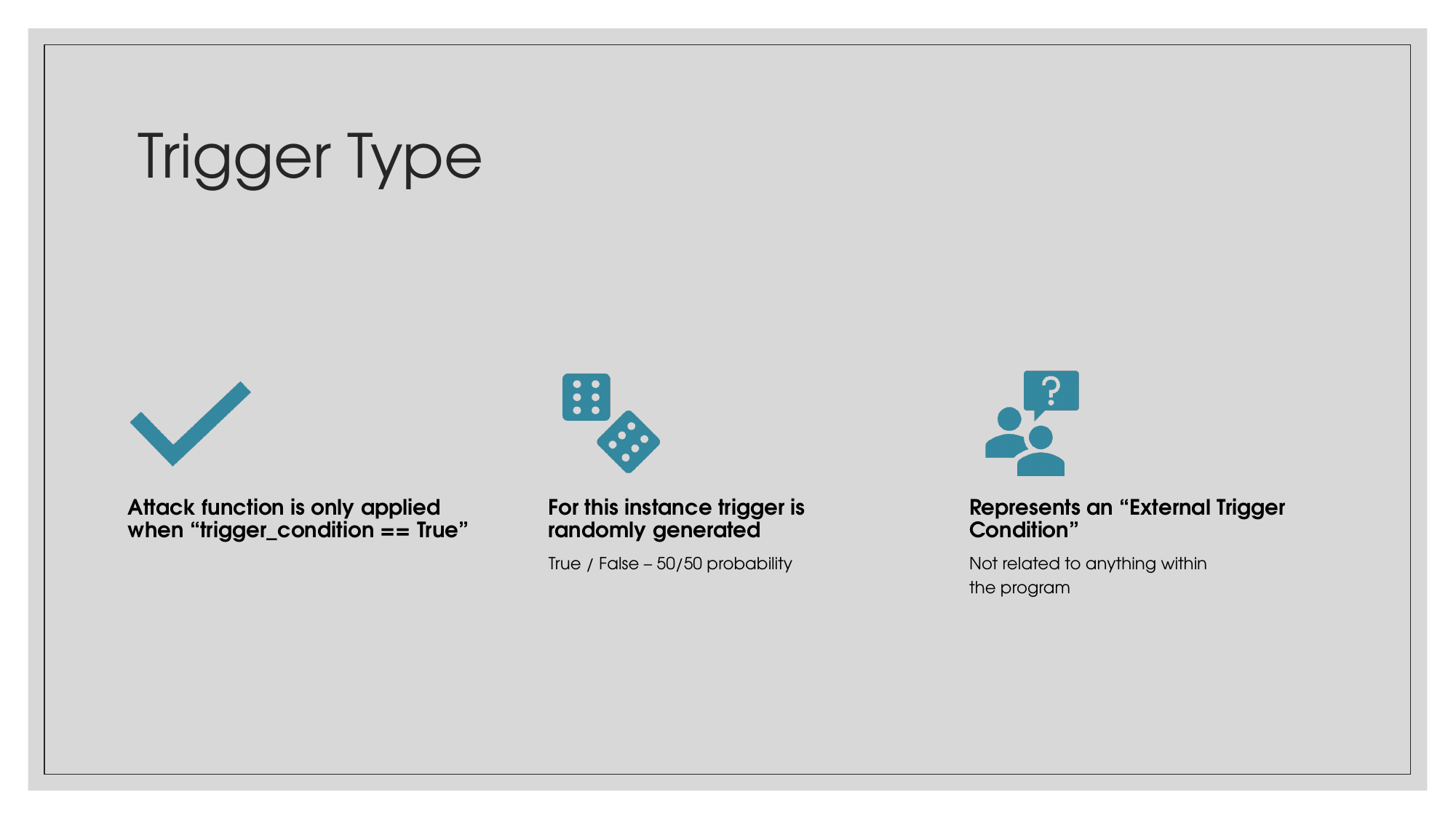

# Trigger Type
Attack function is only applied when “trigger_condition == True”
For this instance trigger is randomly generated
True / False – 50/50 probability
Represents an “External Trigger Condition”
Not related to anything within
the program